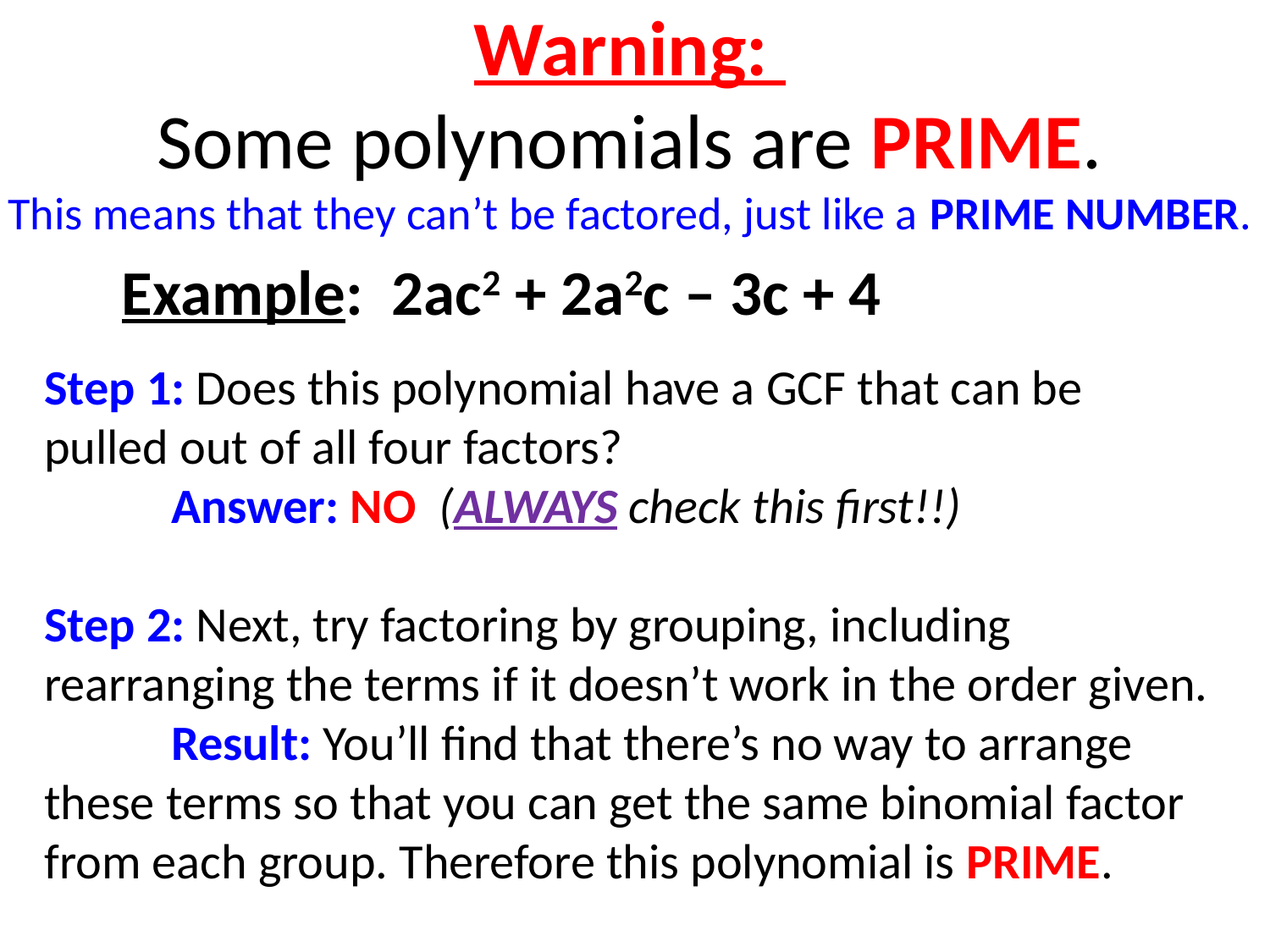

# Warning: Some polynomials are PRIME. This means that they can’t be factored, just like a PRIME NUMBER.
Example:  2ac2 + 2a2c – 3c + 4
Step 1: Does this polynomial have a GCF that can be pulled out of all four factors?
	Answer: NO  (ALWAYS check this first!!)

Step 2: Next, try factoring by grouping, including rearranging the terms if it doesn’t work in the order given.
	Result: You’ll find that there’s no way to arrange these terms so that you can get the same binomial factor from each group. Therefore this polynomial is PRIME.